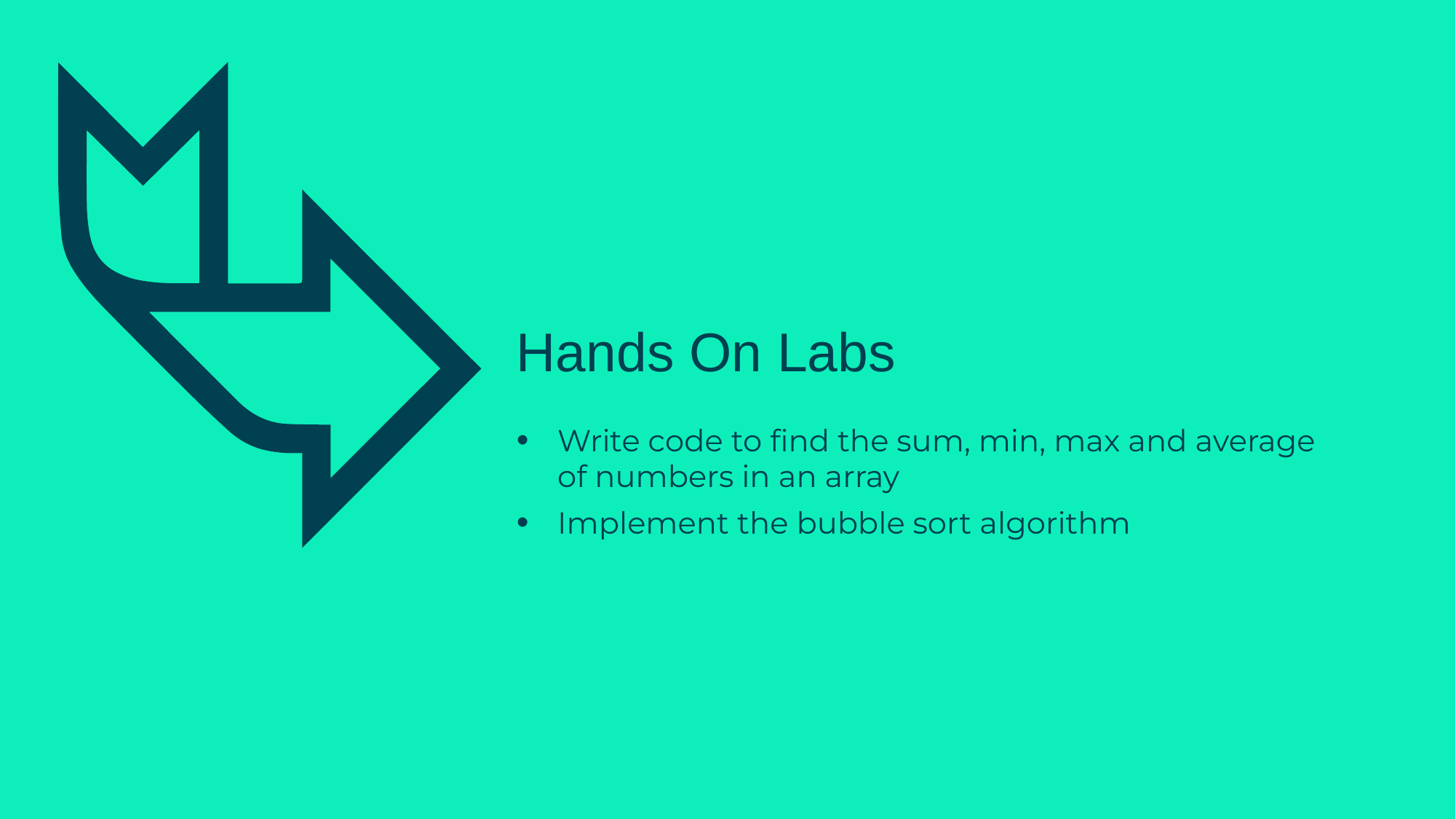

# Hands On Labs
Write code to find the sum, min, max and average
of numbers in an array
Implement the bubble sort algorithm